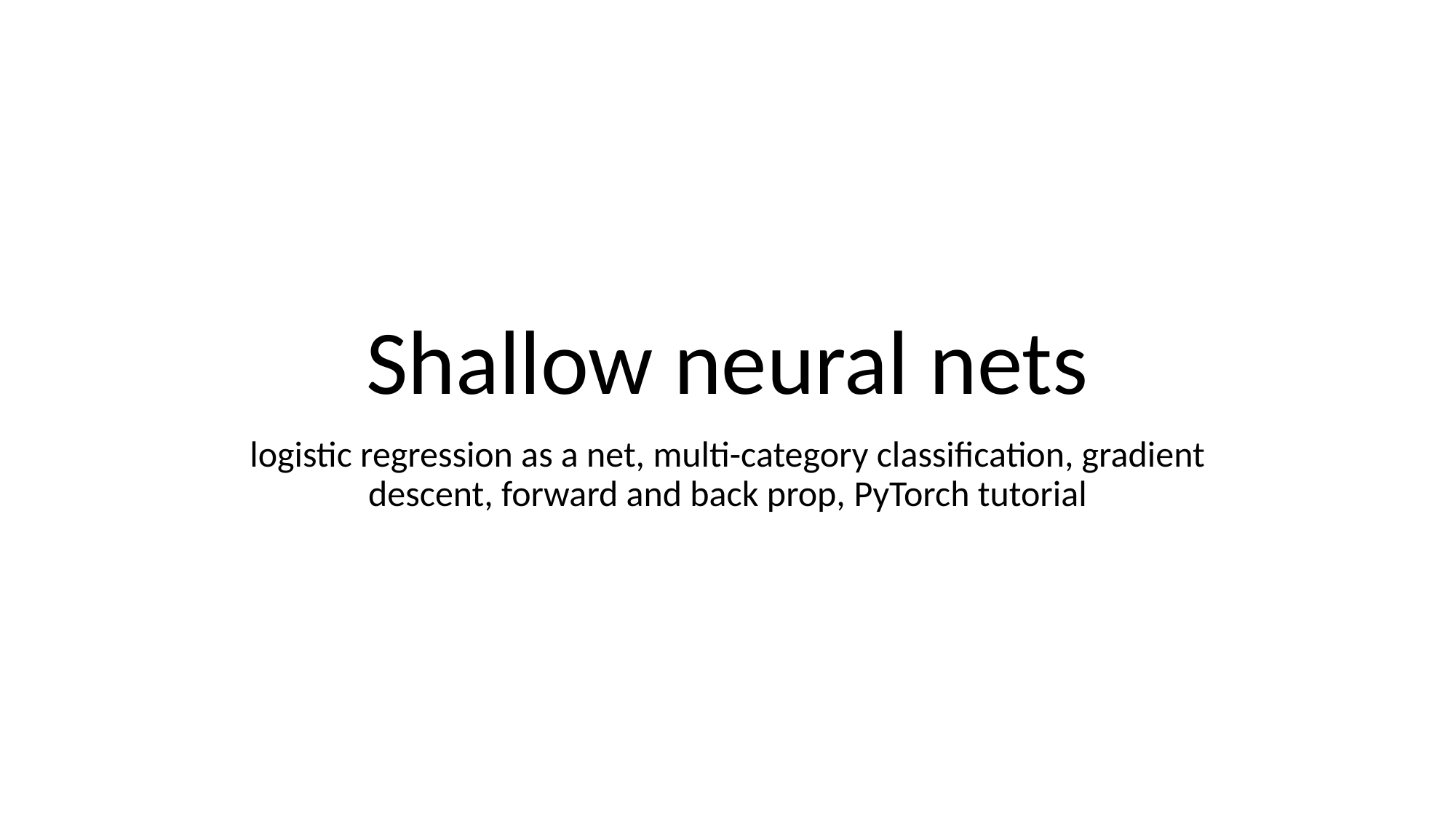

# Shallow neural nets
logistic regression as a net, multi-category classification, gradient descent, forward and back prop, PyTorch tutorial